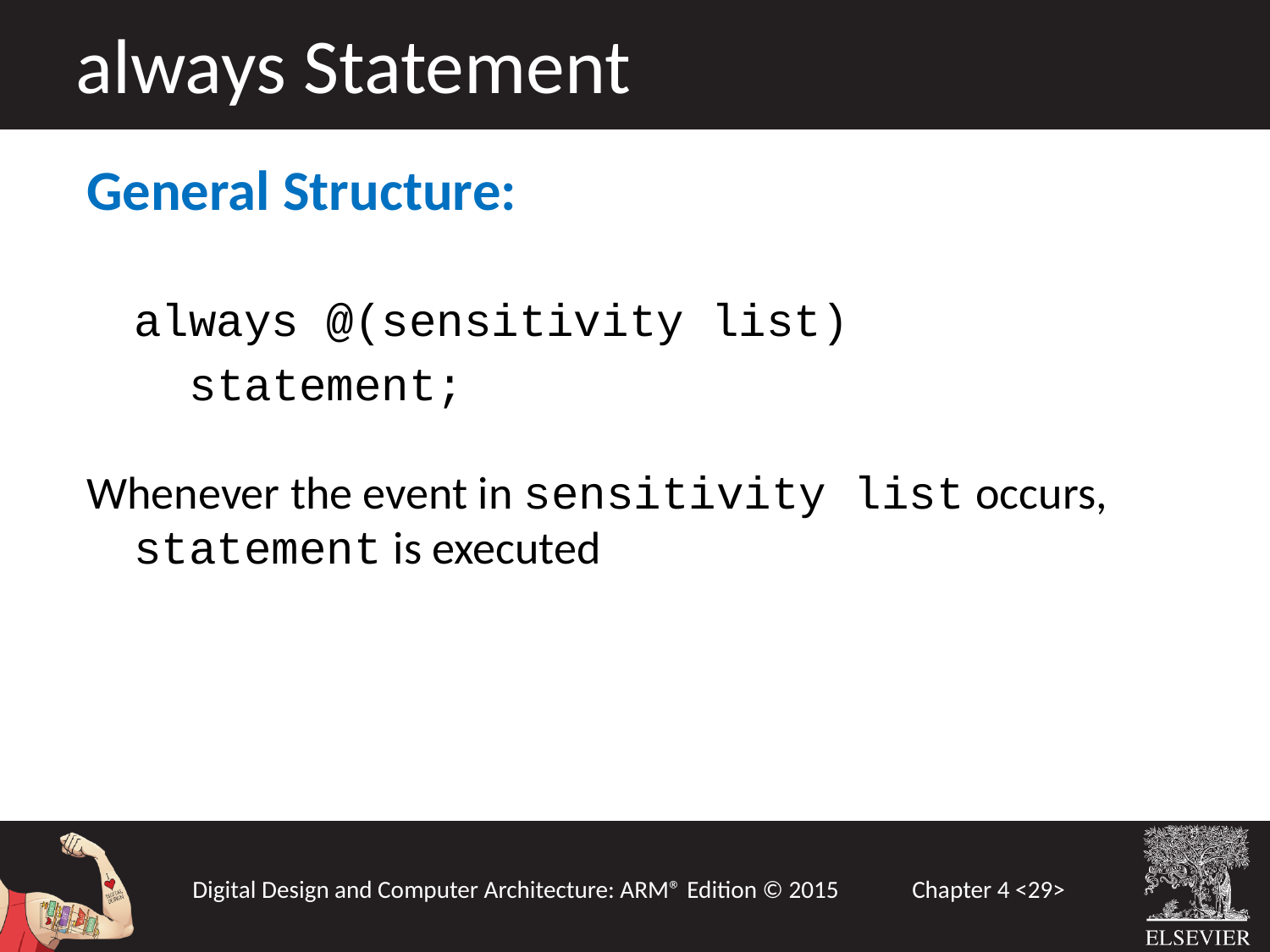

always Statement

General Structure:

	always @(sensitivity list)
	  statement;

Whenever the event in sensitivity list occurs, statement is executed